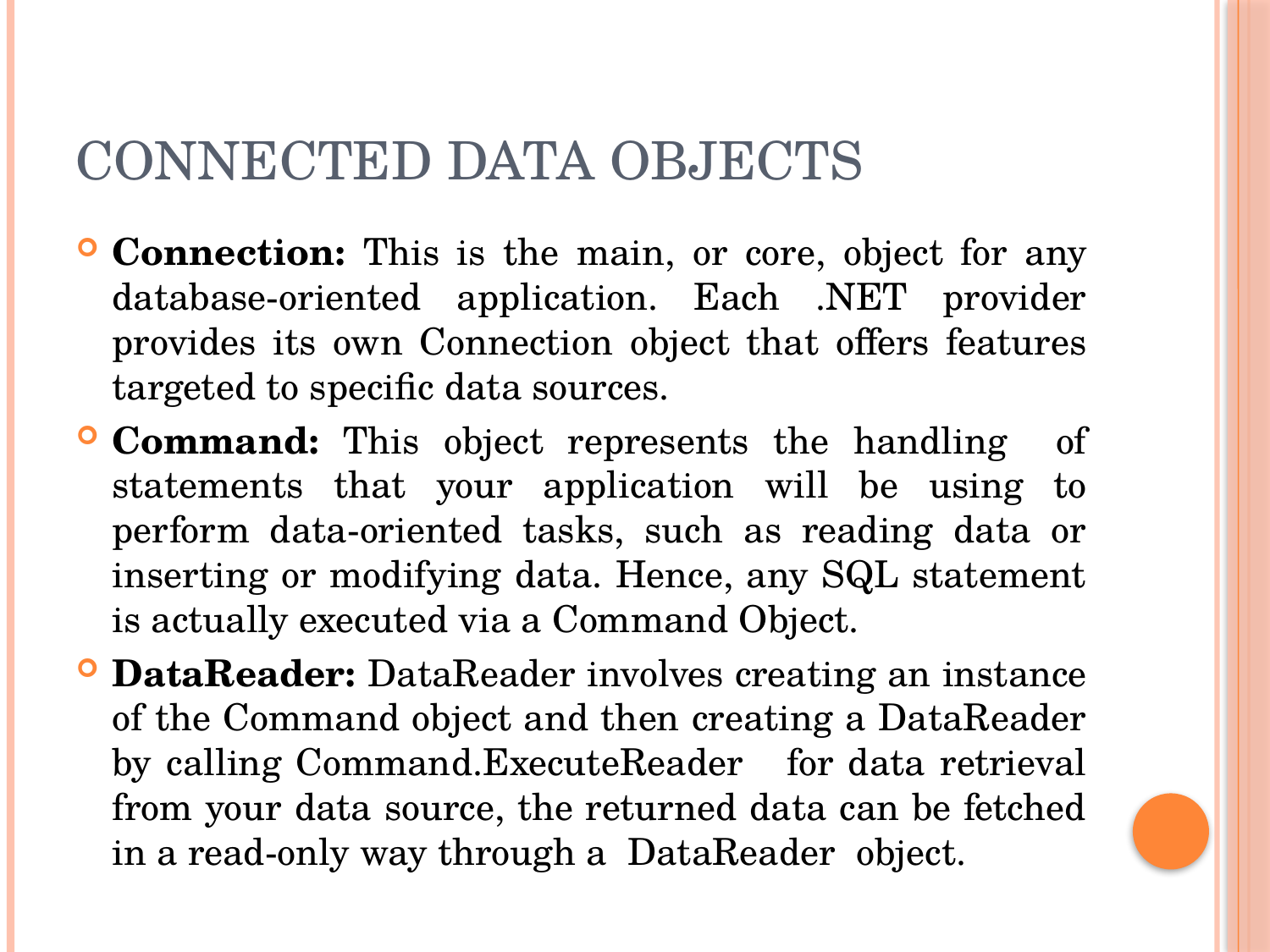

# Connected Data Objects
Connection: This is the main, or core, object for any database-oriented application. Each .NET provider provides its own Connection object that offers features targeted to specific data sources.
Command: This object represents the handling  of statements that your application will be using to perform data-oriented tasks, such as reading data or inserting or modifying data. Hence, any SQL statement is actually executed via a Command Object.
DataReader: DataReader involves creating an instance of the Command object and then creating a DataReader by calling Command.ExecuteReader   for data retrieval from your data source, the returned data can be fetched in a read-only way through a  DataReader  object.